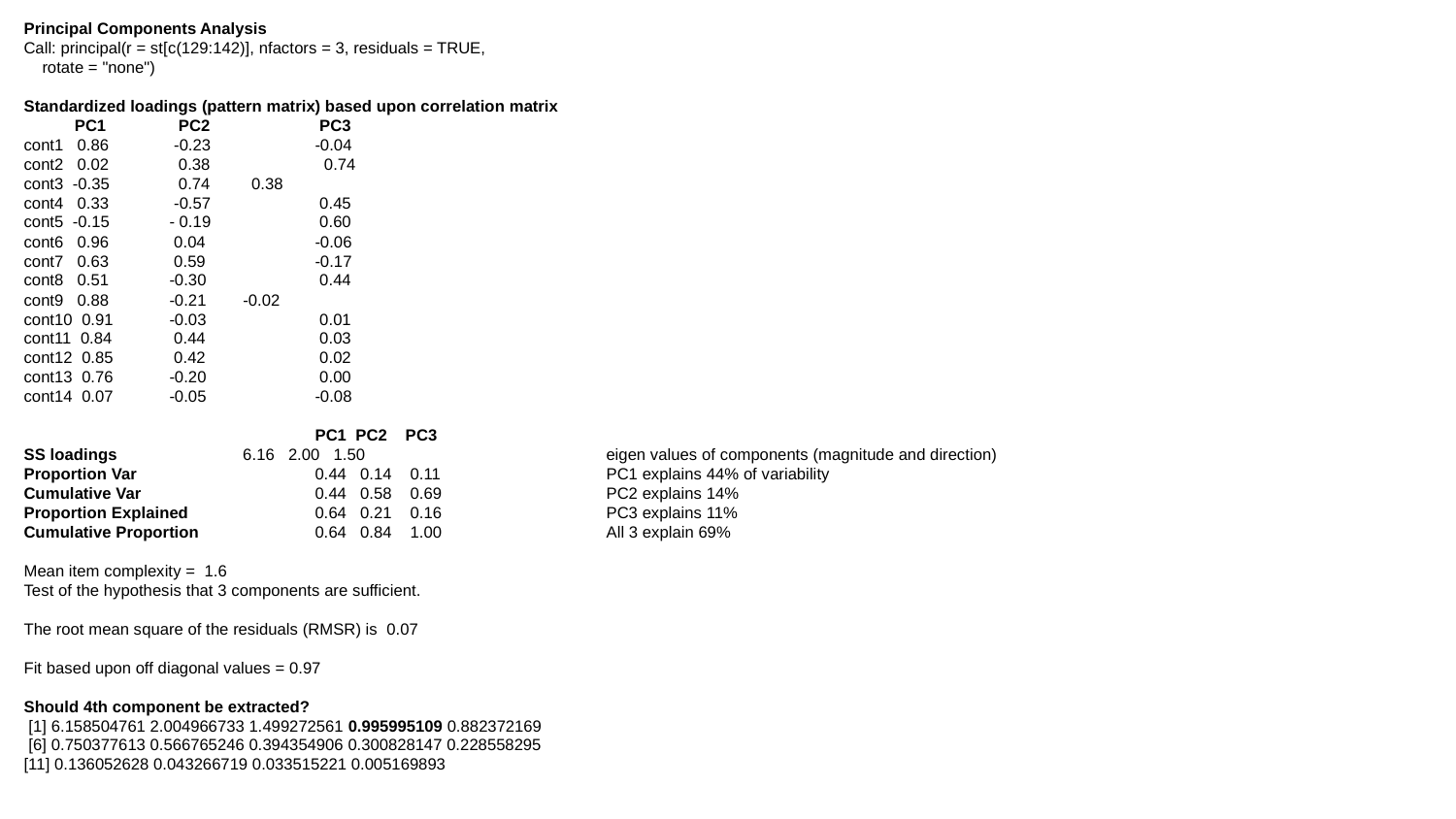

Principal Components Analysis
Call: principal(r = st[c(129:142)], nfactors = 3, residuals = TRUE,
    rotate = "none")

Standardized loadings (pattern matrix) based upon correlation matrix
           PC1  	  PC2   	 PC3
cont1   0.86	 -0.23 	-0.04
cont2   0.02  	  0.38  	  0.74
cont3  -0.35  	  0.74         0.38
cont4   0.33	 -0.57  	 0.45
cont5  -0.15             - 0.19  	 0.60
cont6   0.96  	 0.04 	-0.06
cont7   0.63	 0.59 	-0.17
cont8   0.51 	-0.30 	 0.44
cont9   0.88 	-0.21        -0.02
cont10  0.91 	-0.03  	 0.01
cont11  0.84  	 0.44 	 0.03
cont12  0.85 	 0.42 	 0.02
cont13  0.76 	-0.20  	 0.00
cont14  0.07 	-0.05 	-0.08

                              		PC1  PC2    PC3
SS loadings           	                6.16   2.00   1.50		eigen values of components (magnitude and direction)
Proportion Var        	0.44   0.14    0.11		PC1 explains 44% of variability
Cumulative Var        	0.44   0.58    0.69		PC2 explains 14%
Proportion Explained  	0.64   0.21    0.16		PC3 explains 11%
Cumulative Proportion 	0.64   0.84    1.00		All 3 explain 69%

Mean item complexity =  1.6
Test of the hypothesis that 3 components are sufficient.

The root mean square of the residuals (RMSR) is  0.07

Fit based upon off diagonal values = 0.97

Should 4th component be extracted?
 [1] 6.158504761 2.004966733 1.499272561 0.995995109 0.882372169
 [6] 0.750377613 0.566765246 0.394354906 0.300828147 0.228558295
[11] 0.136052628 0.043266719 0.033515221 0.005169893